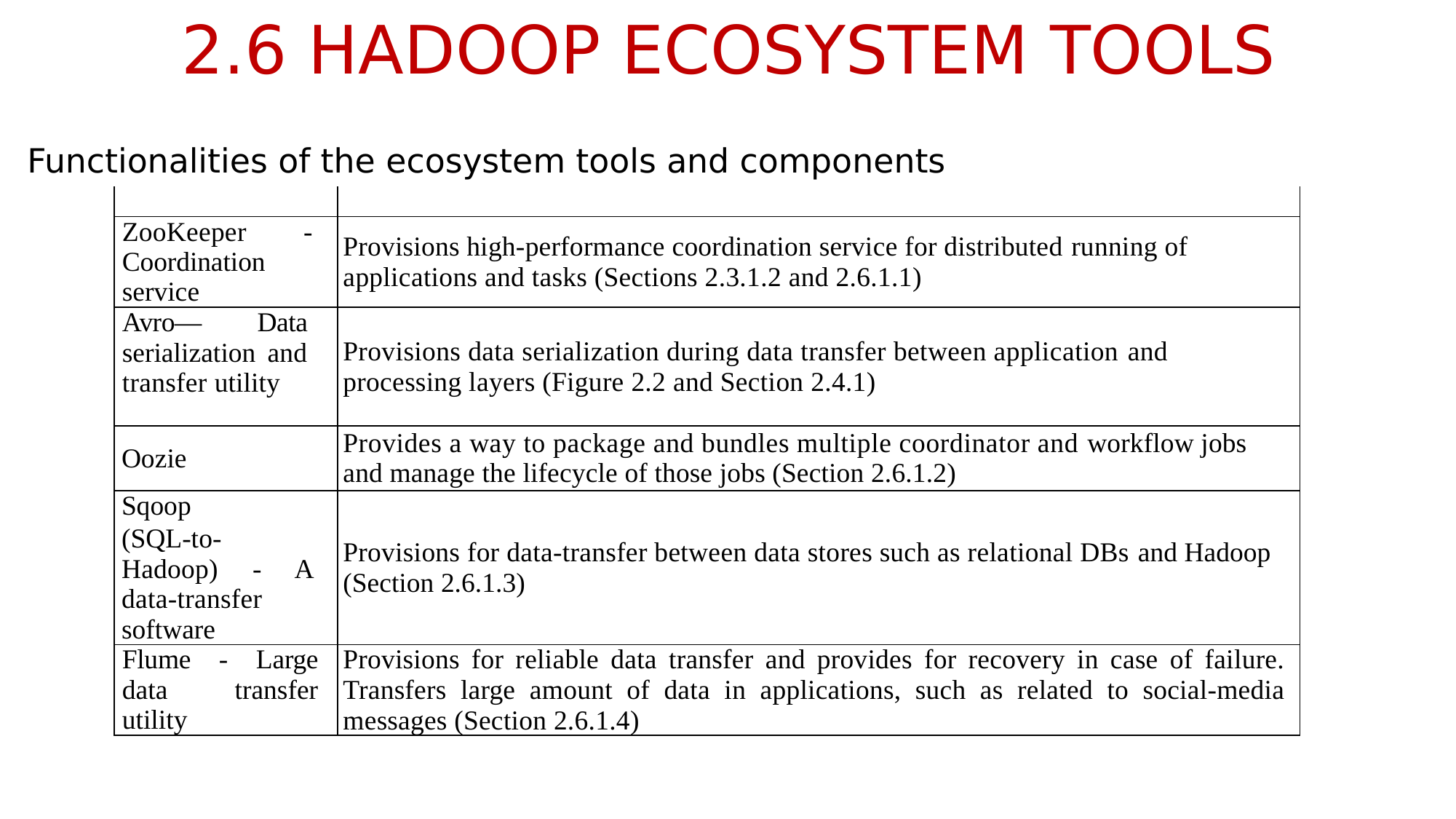

# 2.6 HADOOP ECOSYSTEM TOOLS
Functionalities of the ecosystem tools and components

|  |  |
| --- | --- |
| ZooKeeper - Coordination service | Provisions high-performance coordination service for distributed running of applications and tasks (Sections 2.3.1.2 and 2.6.1.1) |
| Avro— Data serialization and transfer utility | Provisions data serialization during data transfer between application and processing layers (Figure 2.2 and Section 2.4.1) |
| Oozie | Provides a way to package and bundles multiple coordinator and workflow jobs and manage the lifecycle of those jobs (Section 2.6.1.2) |
| Sqoop (SQL-to- Hadoop) - A data-transfer software | Provisions for data-transfer between data stores such as relational DBs and Hadoop (Section 2.6.1.3) |
| Flume - Large data transfer utility | Provisions for reliable data transfer and provides for recovery in case of failure. Transfers large amount of data in applications, such as related to social-media messages (Section 2.6.1.4) |